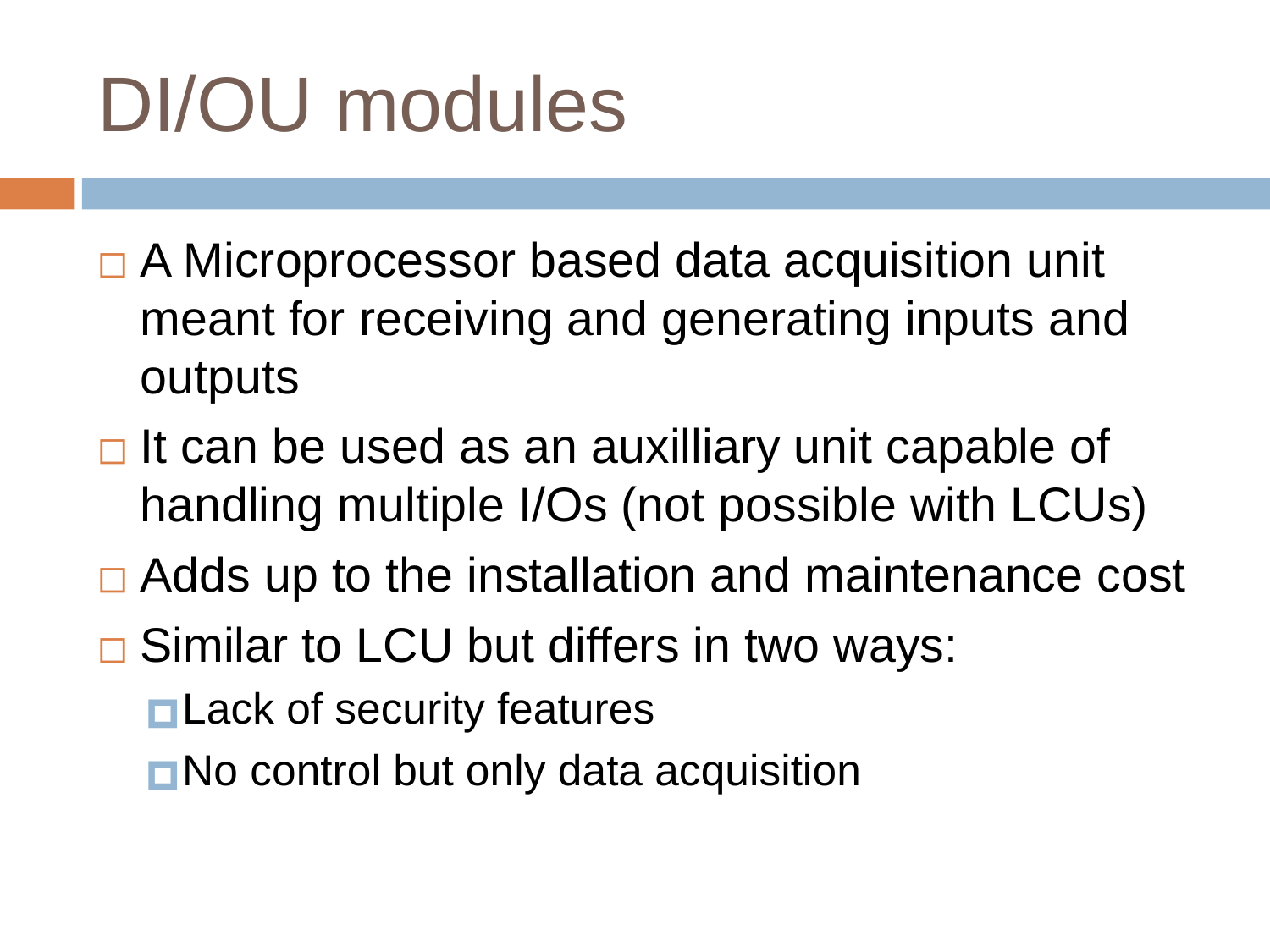

# DI/OU modules
A Microprocessor based data acquisition unit meant for receiving and generating inputs and outputs
It can be used as an auxilliary unit capable of handling multiple I/Os (not possible with LCUs)
Adds up to the installation and maintenance cost
Similar to LCU but differs in two ways:
Lack of security features
No control but only data acquisition